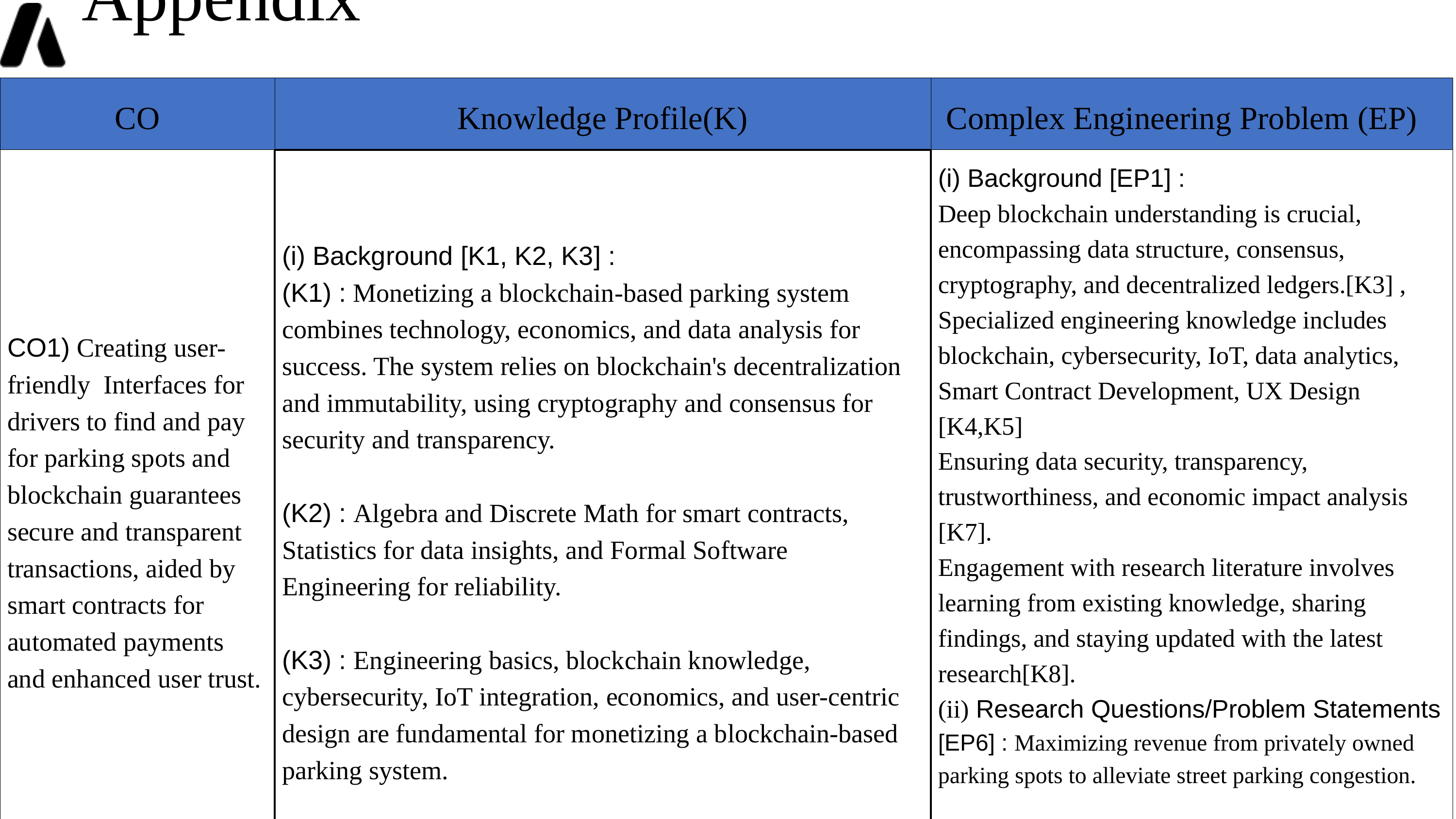

Appendix

| CO | Knowledge Profile(K) | Complex Engineering Problem (EP) |
| --- | --- | --- |
| CO1) Creating user-friendly Interfaces for drivers to find and pay for parking spots and blockchain guarantees secure and transparent transactions, aided by smart contracts for automated payments and enhanced user trust. | (i) Background [K1, K2, K3] : (K1) : Monetizing a blockchain-based parking system combines technology, economics, and data analysis for success. The system relies on blockchain's decentralization and immutability, using cryptography and consensus for security and transparency. (K2) : Algebra and Discrete Math for smart contracts, Statistics for data insights, and Formal Software Engineering for reliability. (K3) : Engineering basics, blockchain knowledge, cybersecurity, IoT integration, economics, and user-centric design are fundamental for monetizing a blockchain-based parking system. | (i) Background [EP1] : Deep blockchain understanding is crucial, encompassing data structure, consensus, cryptography, and decentralized ledgers.[K3] , Specialized engineering knowledge includes blockchain, cybersecurity, IoT, data analytics, Smart Contract Development, UX Design [K4,K5] Ensuring data security, transparency, trustworthiness, and economic impact analysis [K7]. Engagement with research literature involves learning from existing knowledge, sharing findings, and staying updated with the latest research[K8]. (ii) Research Questions/Problem Statements [EP6] : Maximizing revenue from privately owned parking spots to alleviate street parking congestion. |